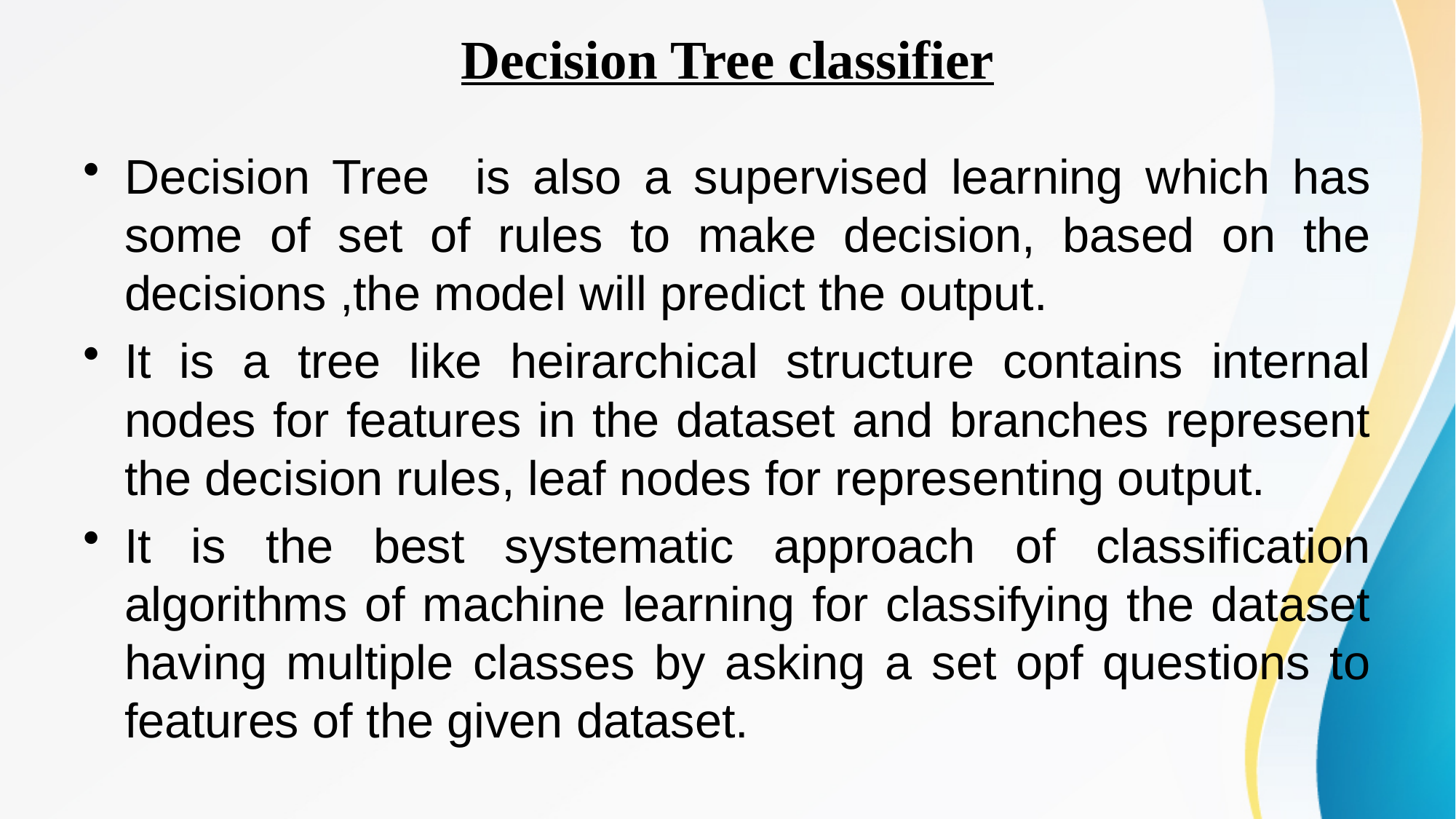

# Decision Tree classifier
Decision Tree  is also a supervised learning which has some of set of rules to make decision, based on the decisions ,the model will predict the output.
It is a tree like heirarchical structure contains internal nodes for features in the dataset and branches represent the decision rules, leaf nodes for representing output.
It is the best systematic approach of classification algorithms of machine learning for classifying the dataset having multiple classes by asking a set opf questions to features of the given dataset.